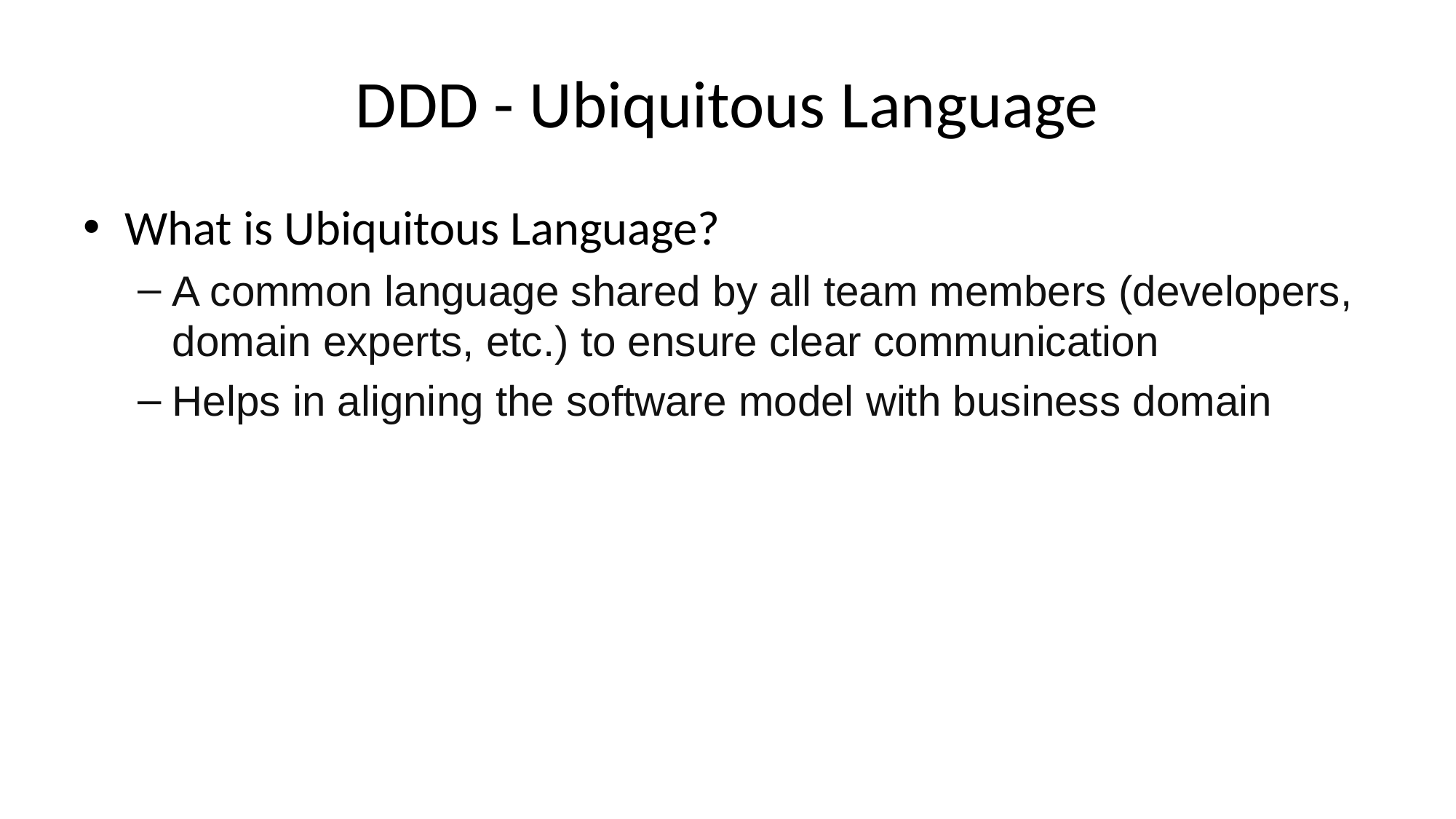

# DDD - Ubiquitous Language
What is Ubiquitous Language?
A common language shared by all team members (developers, domain experts, etc.) to ensure clear communication
Helps in aligning the software model with business domain